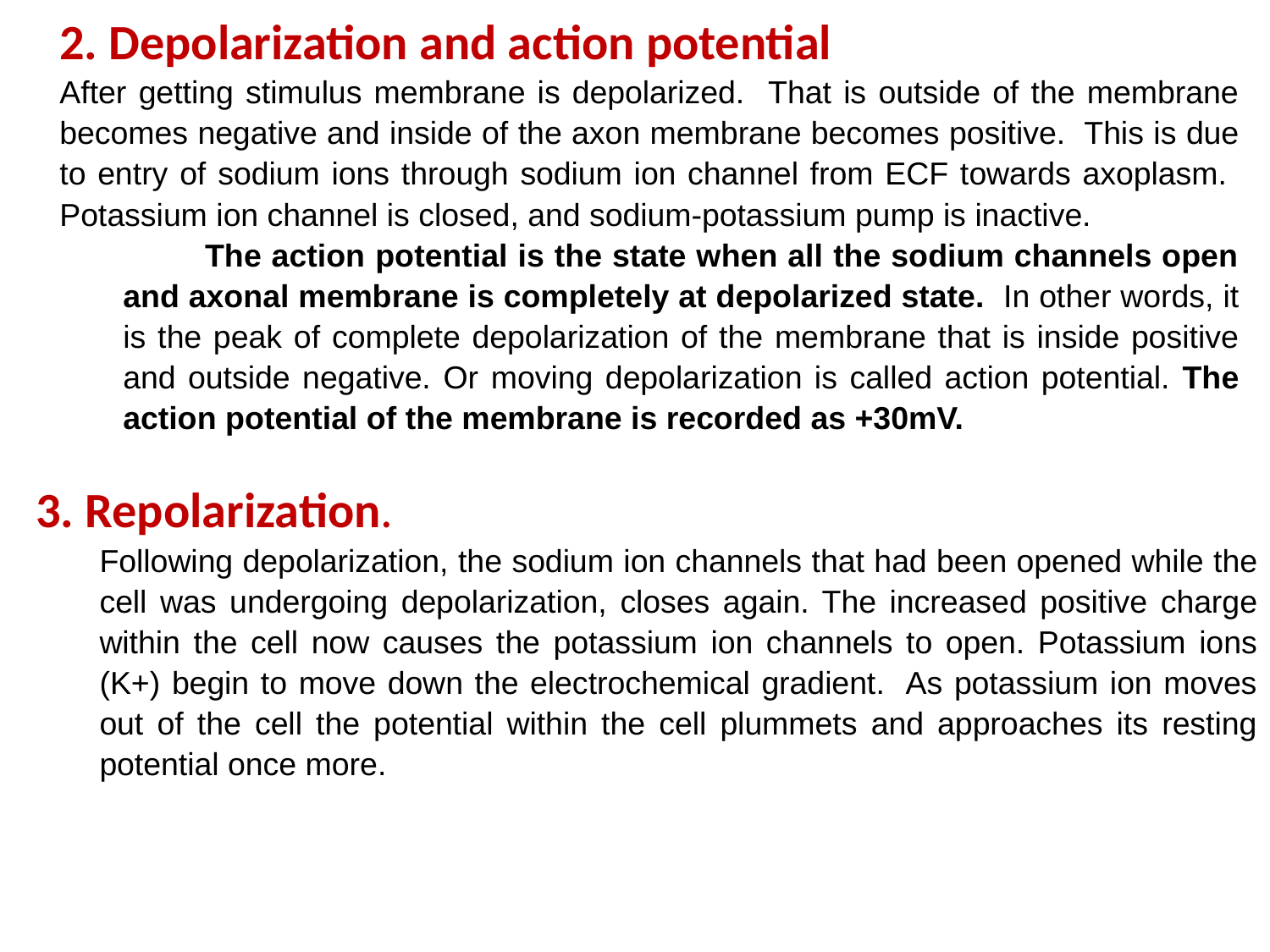

2. Depolarization and action potential
After getting stimulus membrane is depolarized.  That is outside of the membrane becomes negative and inside of the axon membrane becomes positive.  This is due to entry of sodium ions through sodium ion channel from ECF towards axoplasm.  Potassium ion channel is closed, and sodium-potassium pump is inactive.
        The action potential is the state when all the sodium channels open and axonal membrane is completely at depolarized state.  In other words, it is the peak of complete depolarization of the membrane that is inside positive and outside negative. Or moving depolarization is called action potential. The action potential of the membrane is recorded as +30mV.
3. Repolarization.
Following depolarization, the sodium ion channels that had been opened while the cell was undergoing depolarization, closes again. The increased positive charge within the cell now causes the potassium ion channels to open. Potassium ions (K+) begin to move down the electrochemical gradient.  As potassium ion moves out of the cell the potential within the cell plummets and approaches its resting potential once more.